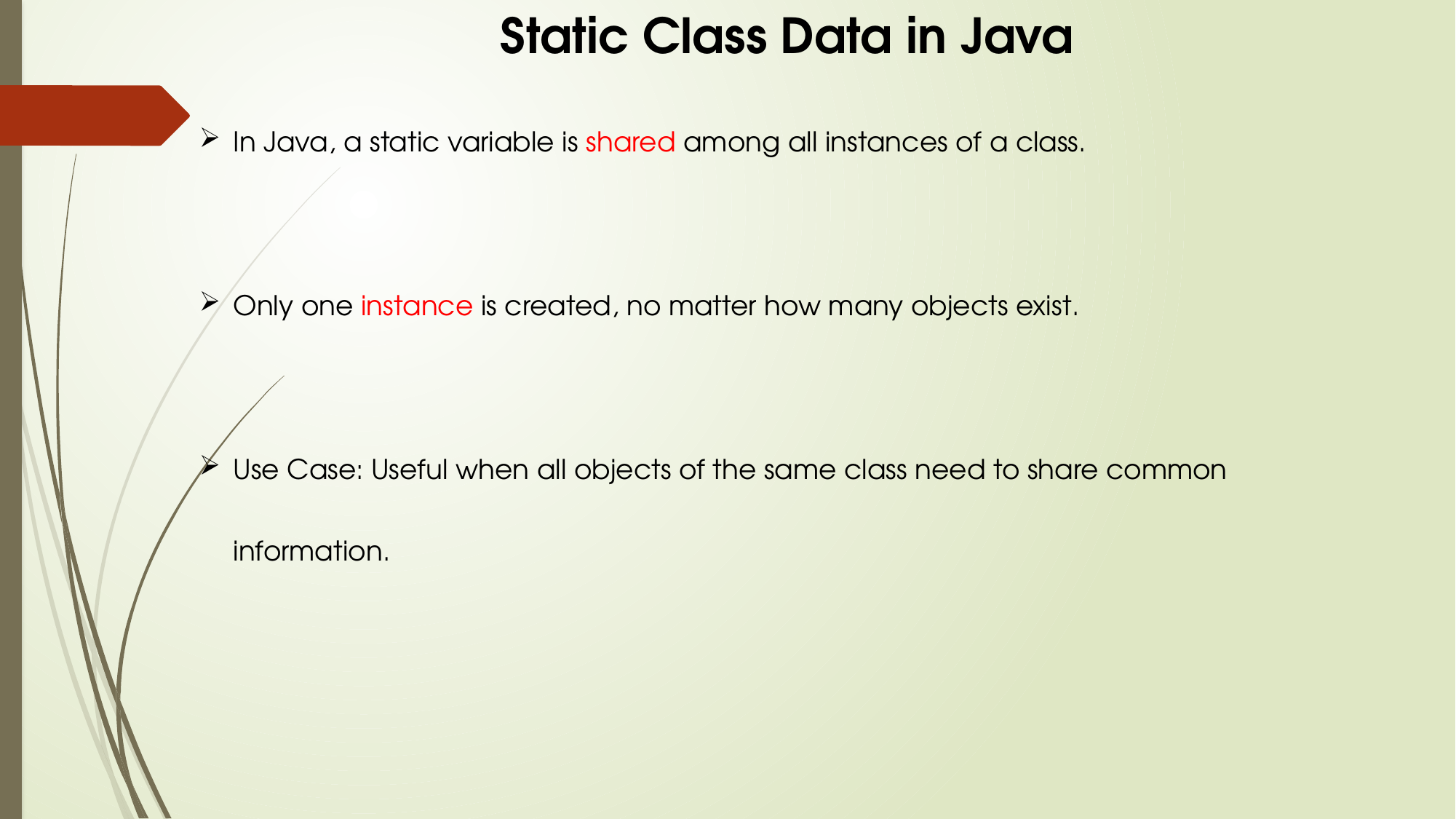

Static Class Data in Java
In Java, a static variable is shared among all instances of a class.

Only one instance is created, no matter how many objects exist.

Use Case: Useful when all objects of the same class need to share common information.